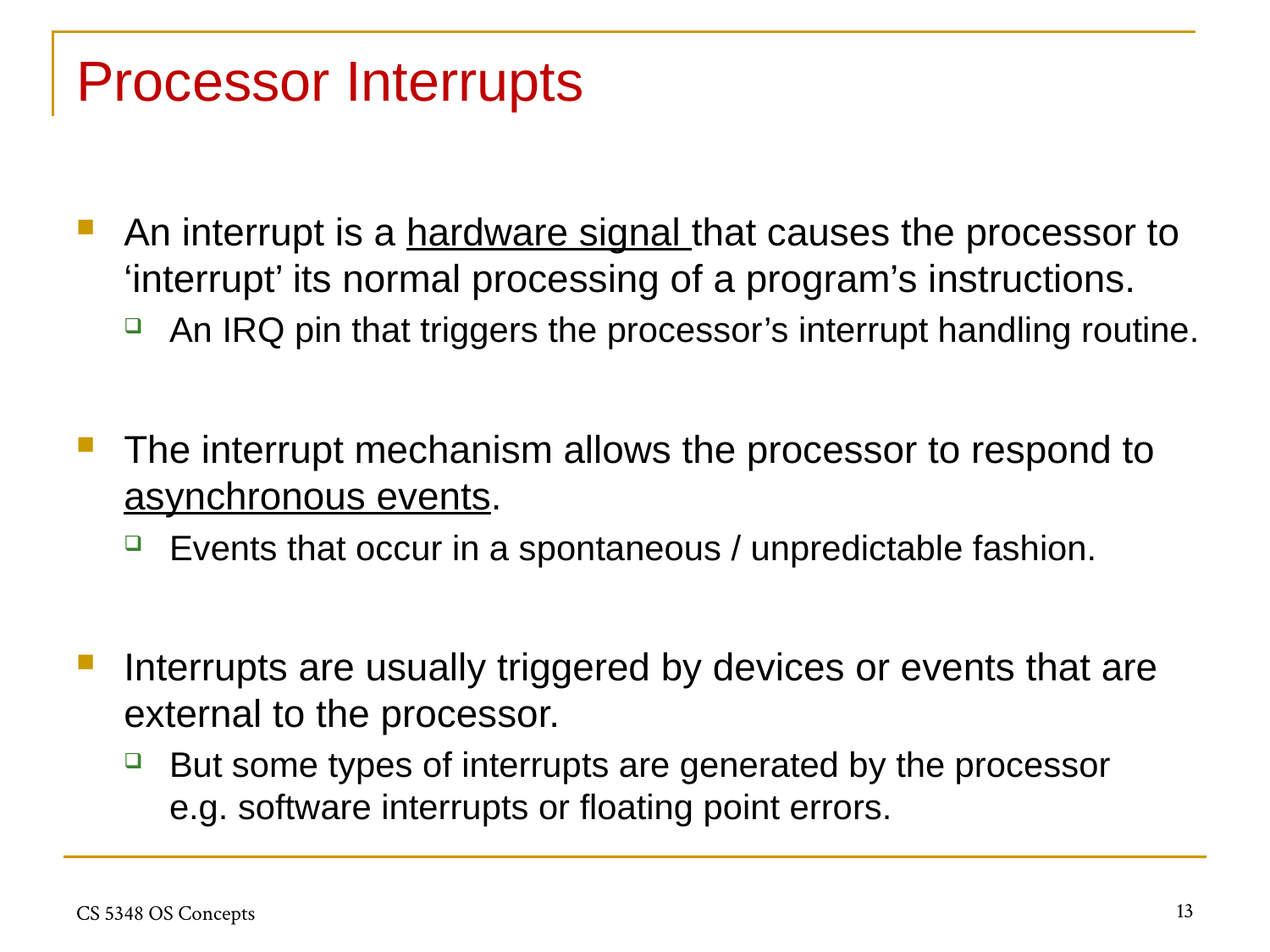

# Processor Interrupts
An interrupt is a hardware signal that causes the processor to ‘interrupt’ its normal processing of a program’s instructions.
An IRQ pin that triggers the processor’s interrupt handling routine.

The interrupt mechanism allows the processor to respond to asynchronous events.
Events that occur in a spontaneous / unpredictable fashion.

Interrupts are usually triggered by devices or events that are external to the processor.
But some types of interrupts are generated by the processor
e.g. software interrupts or floating point errors.
13
CS 5348 OS Concepts